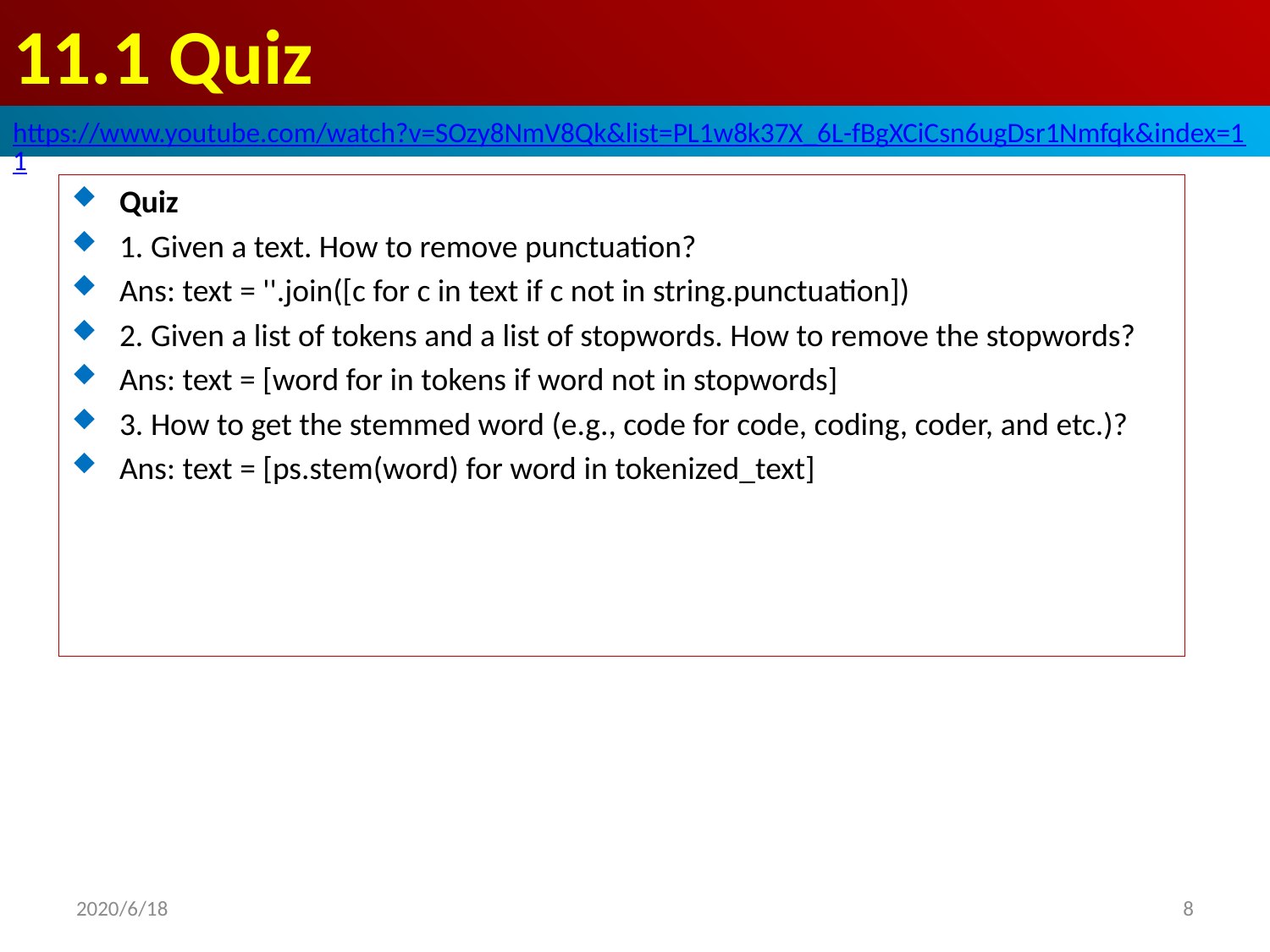

# 11.1 Quiz
https://www.youtube.com/watch?v=SOzy8NmV8Qk&list=PL1w8k37X_6L-fBgXCiCsn6ugDsr1Nmfqk&index=11
Quiz
1. Given a text. How to remove punctuation?
Ans: text = ''.join([c for c in text if c not in string.punctuation])
2. Given a list of tokens and a list of stopwords. How to remove the stopwords?
Ans: text = [word for in tokens if word not in stopwords]
3. How to get the stemmed word (e.g., code for code, coding, coder, and etc.)?
Ans: text = [ps.stem(word) for word in tokenized_text]

2020/6/18
8